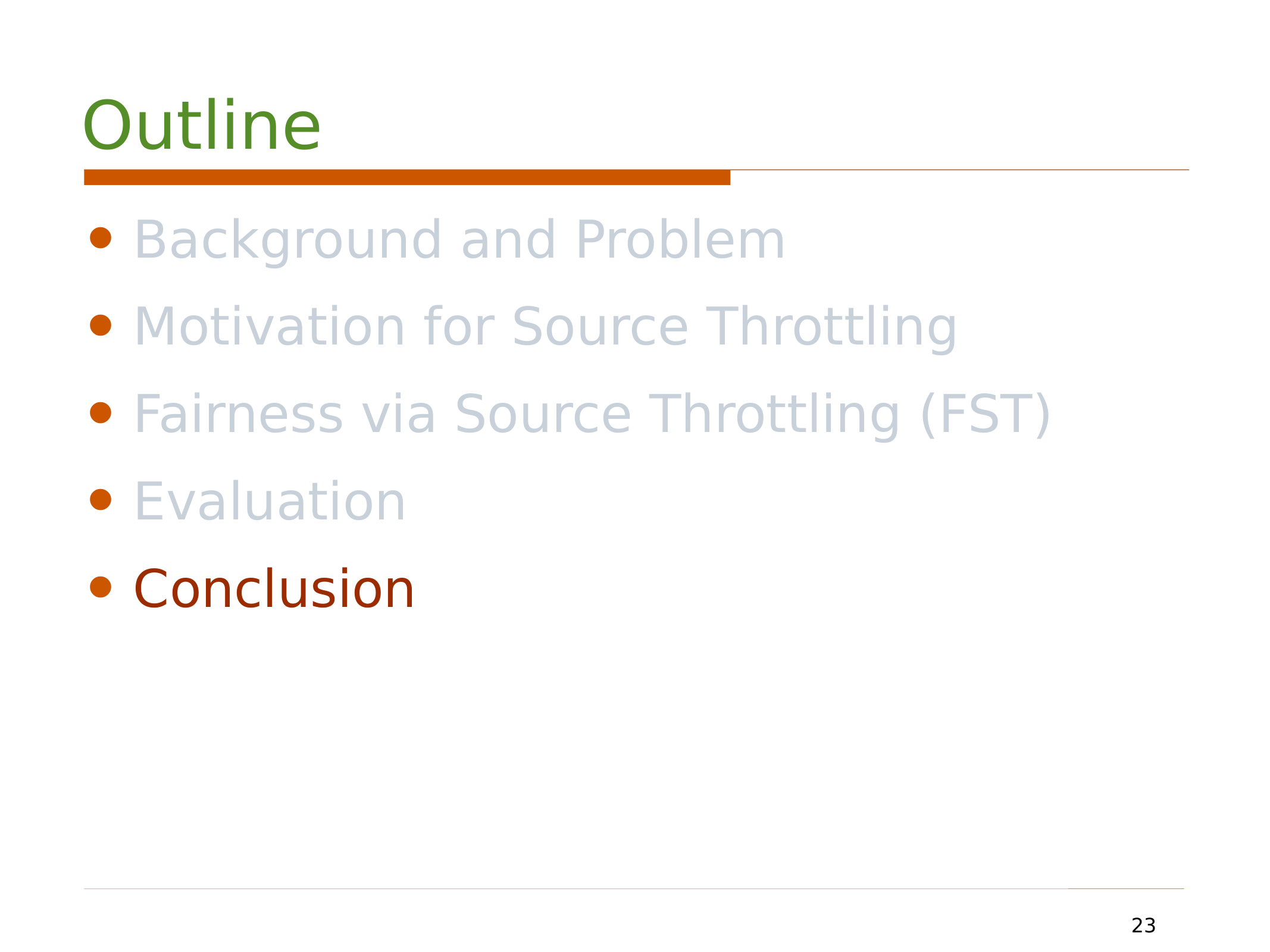

Outline

Background and Problem
Motivation for Source Throttling
Fairness via Source Throttling (FST)
Evaluation
Conclusion

23
23